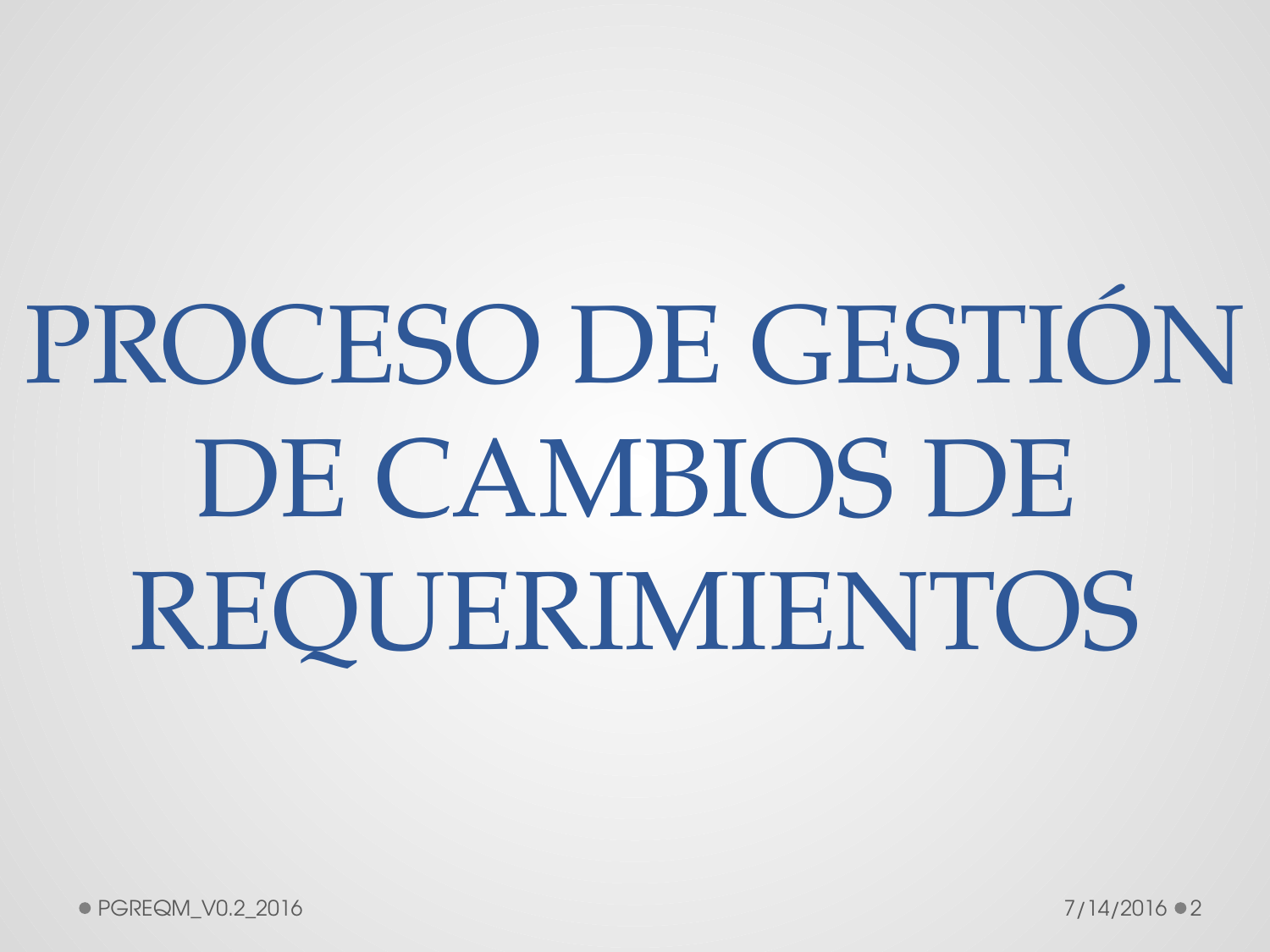

# PROCESO DE GESTIÓN DE CAMBIOS DE REQUERIMIENTOS
PGREQM_V0.2_2016
7/14/2016
2